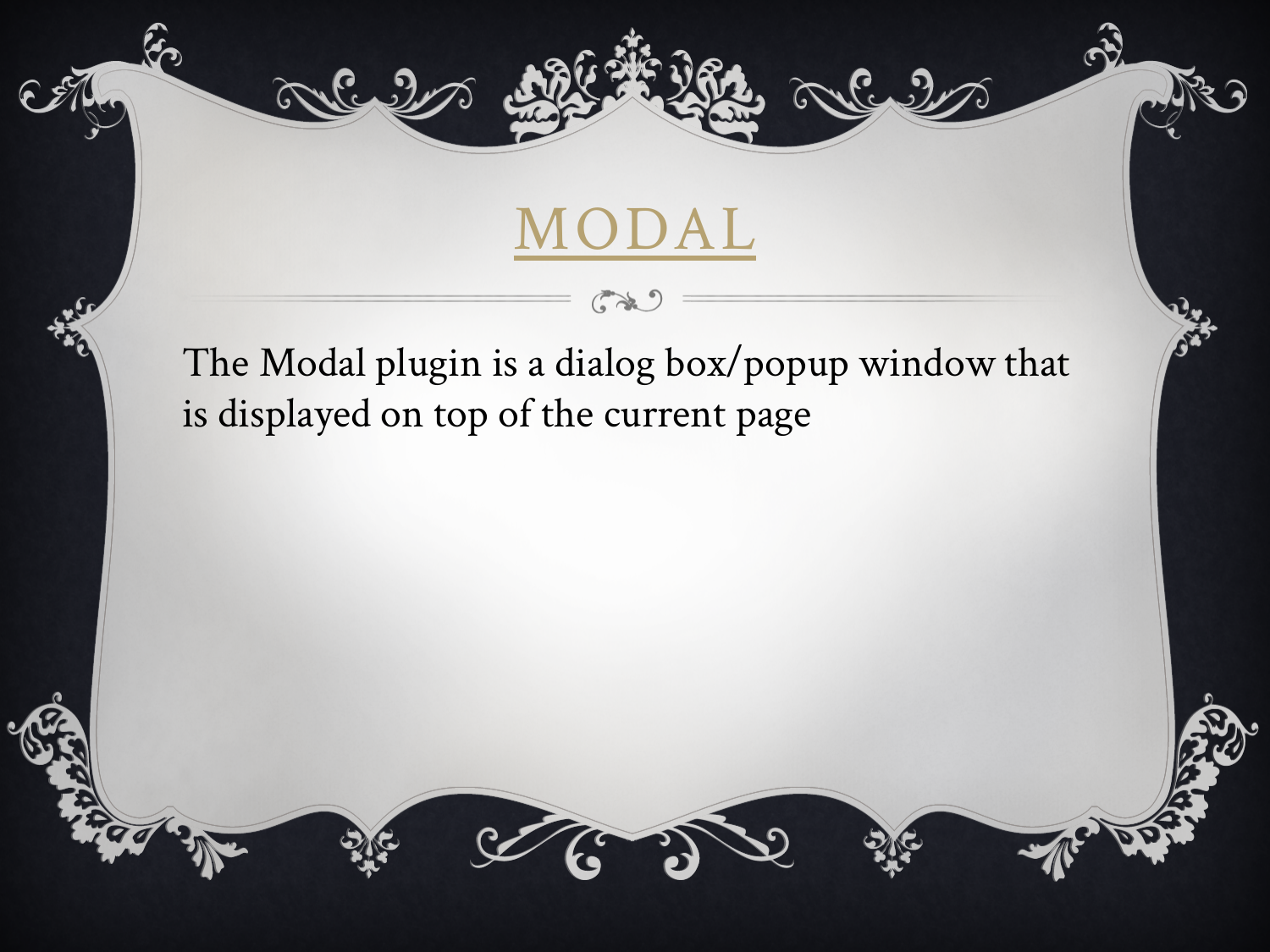

# Modal
The Modal plugin is a dialog box/popup window that is displayed on top of the current page